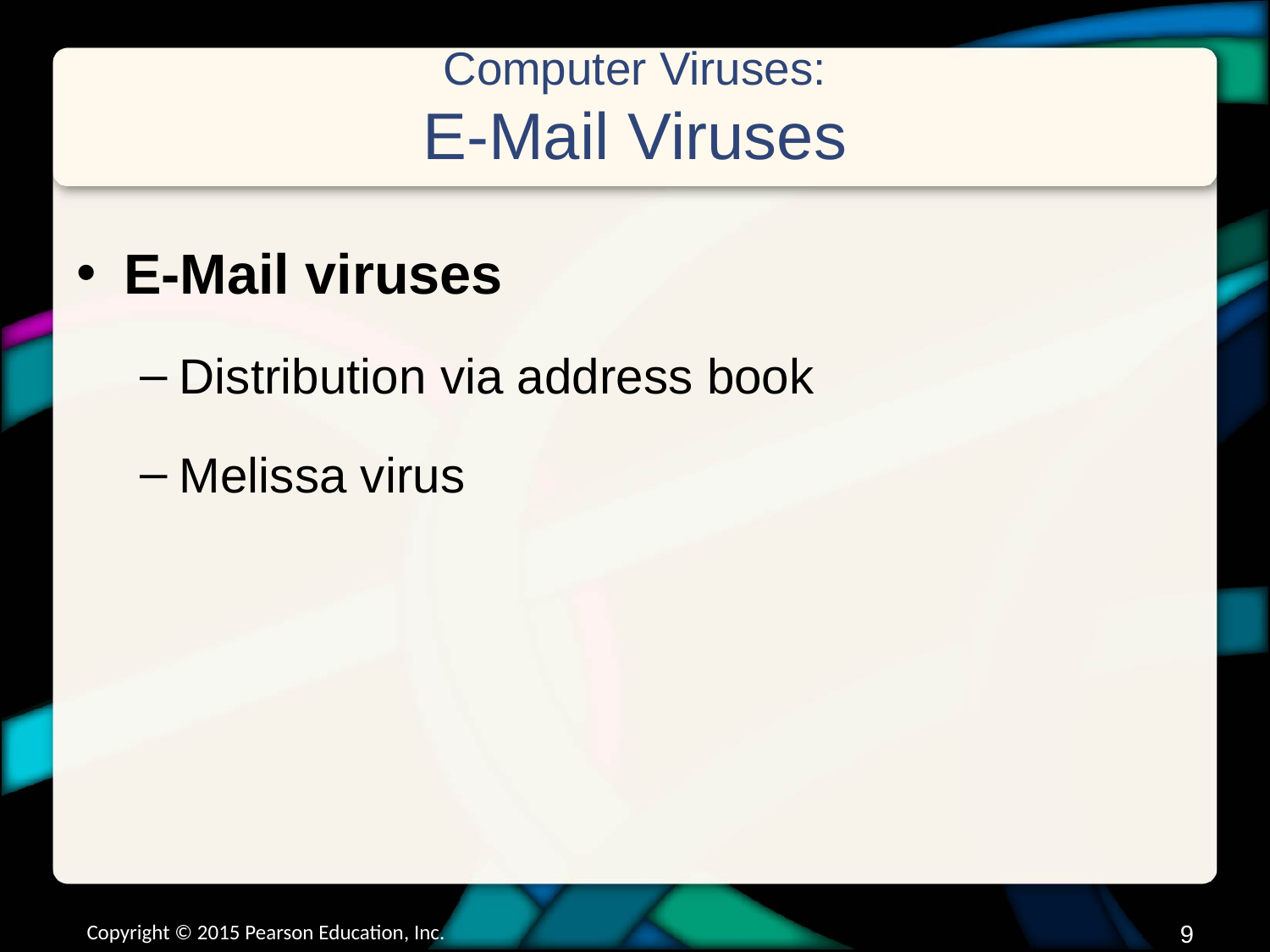

# Computer Viruses: E-Mail Viruses
E-Mail viruses
Distribution via address book
Melissa virus
Copyright © 2015 Pearson Education, Inc.
9